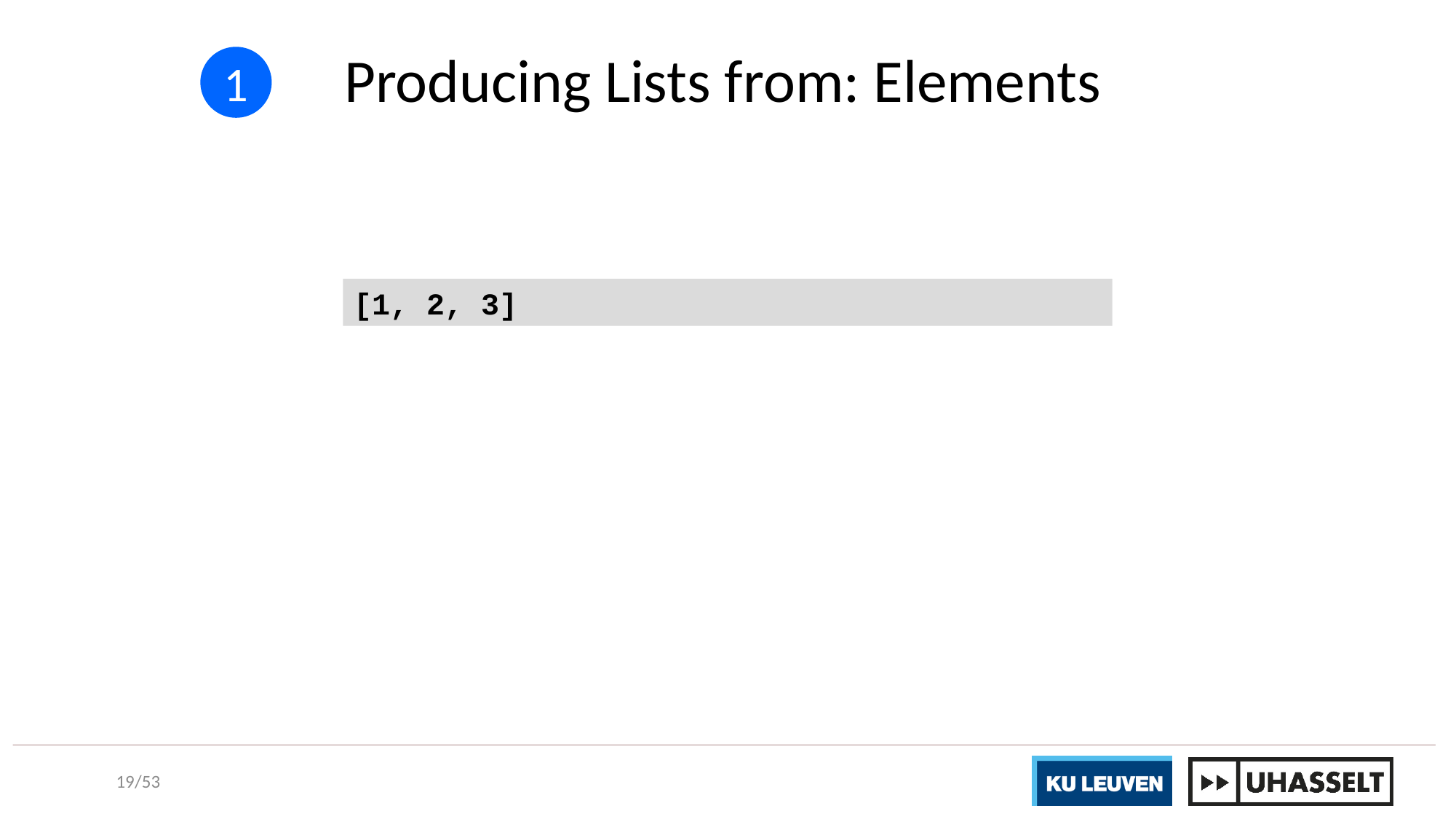

# Producing Lists from: Elements
1
[1, 2, 3]
19/53